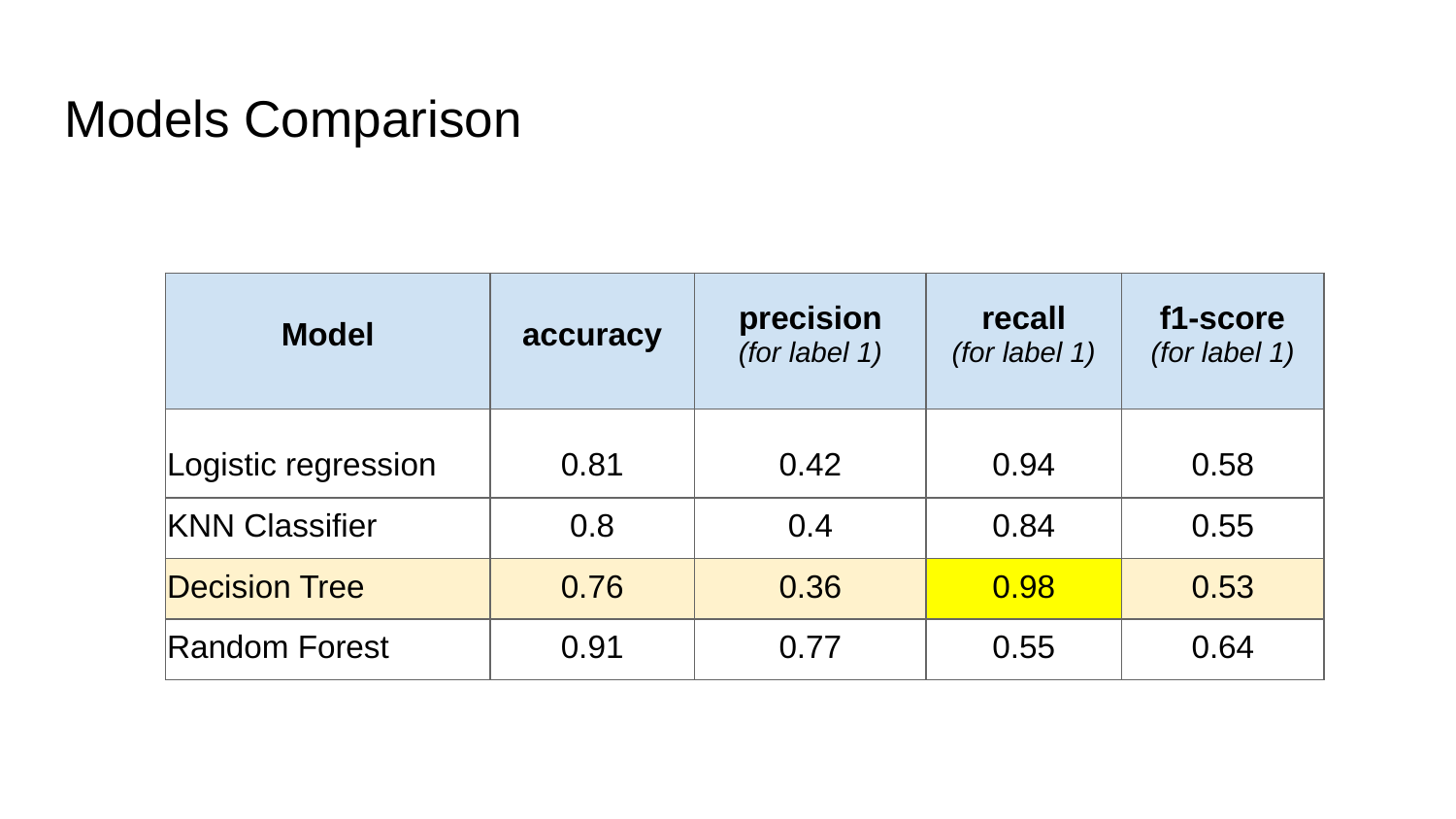

# Models Comparison
| Model | accuracy | precision (for label 1) | recall (for label 1) | f1-score (for label 1) |
| --- | --- | --- | --- | --- |
| Logistic regression | 0.81 | 0.42 | 0.94 | 0.58 |
| KNN Classifier | 0.8 | 0.4 | 0.84 | 0.55 |
| Decision Tree | 0.76 | 0.36 | 0.98 | 0.53 |
| Random Forest | 0.91 | 0.77 | 0.55 | 0.64 |